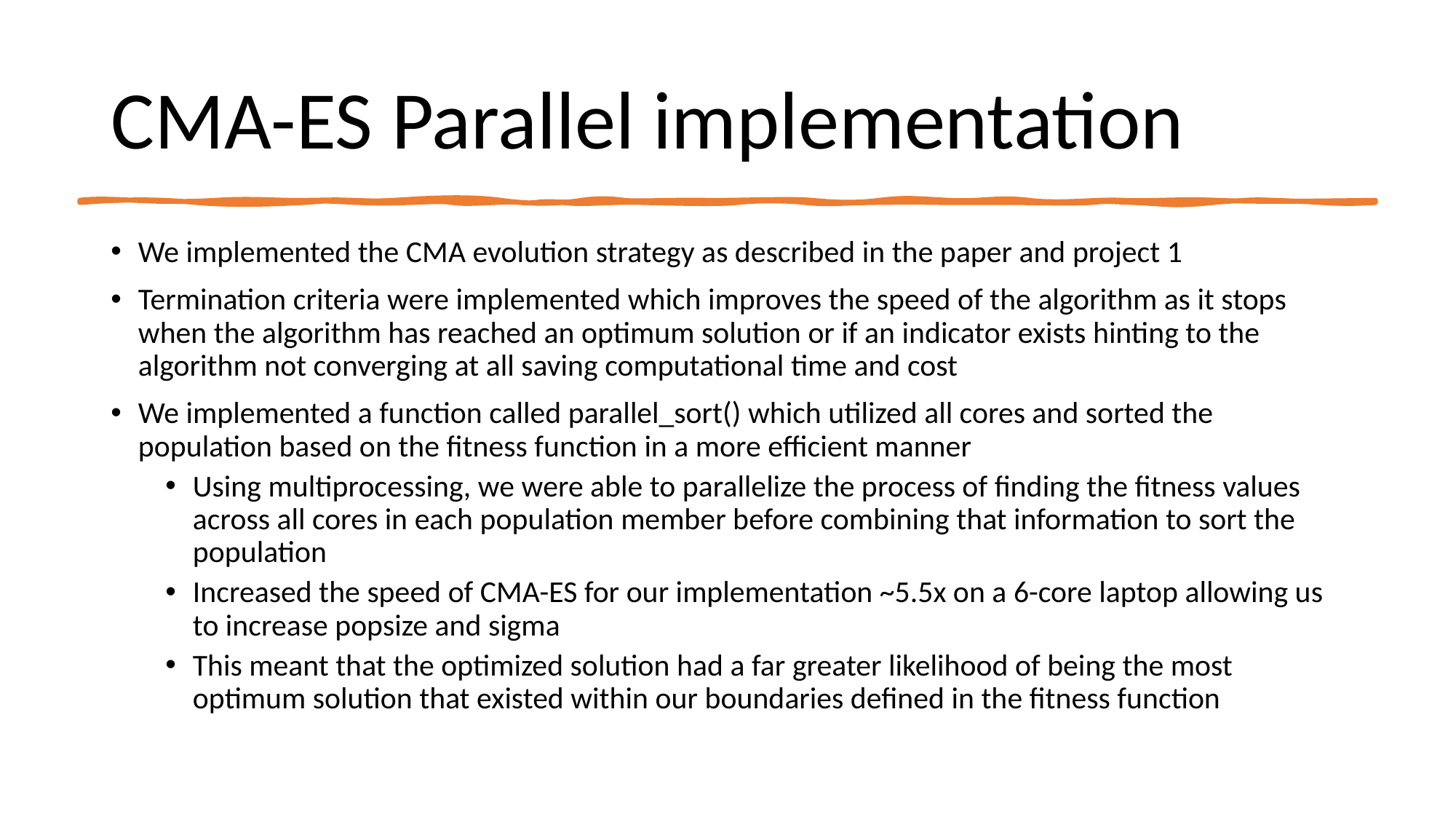

# CMA-ES Parallel implementation

We implemented the CMA evolution strategy as described in the paper and project 1
Termination criteria were implemented which improves the speed of the algorithm as it stops when the algorithm has reached an optimum solution or if an indicator exists hinting to the algorithm not converging at all saving computational time and cost
We implemented a function called parallel_sort() which utilized all cores and sorted the population based on the fitness function in a more efficient manner
Using multiprocessing, we were able to parallelize the process of finding the fitness values across all cores in each population member before combining that information to sort the population
Increased the speed of CMA-ES for our implementation ~5.5x on a 6-core laptop allowing us to increase popsize and sigma
This meant that the optimized solution had a far greater likelihood of being the most optimum solution that existed within our boundaries defined in the fitness function